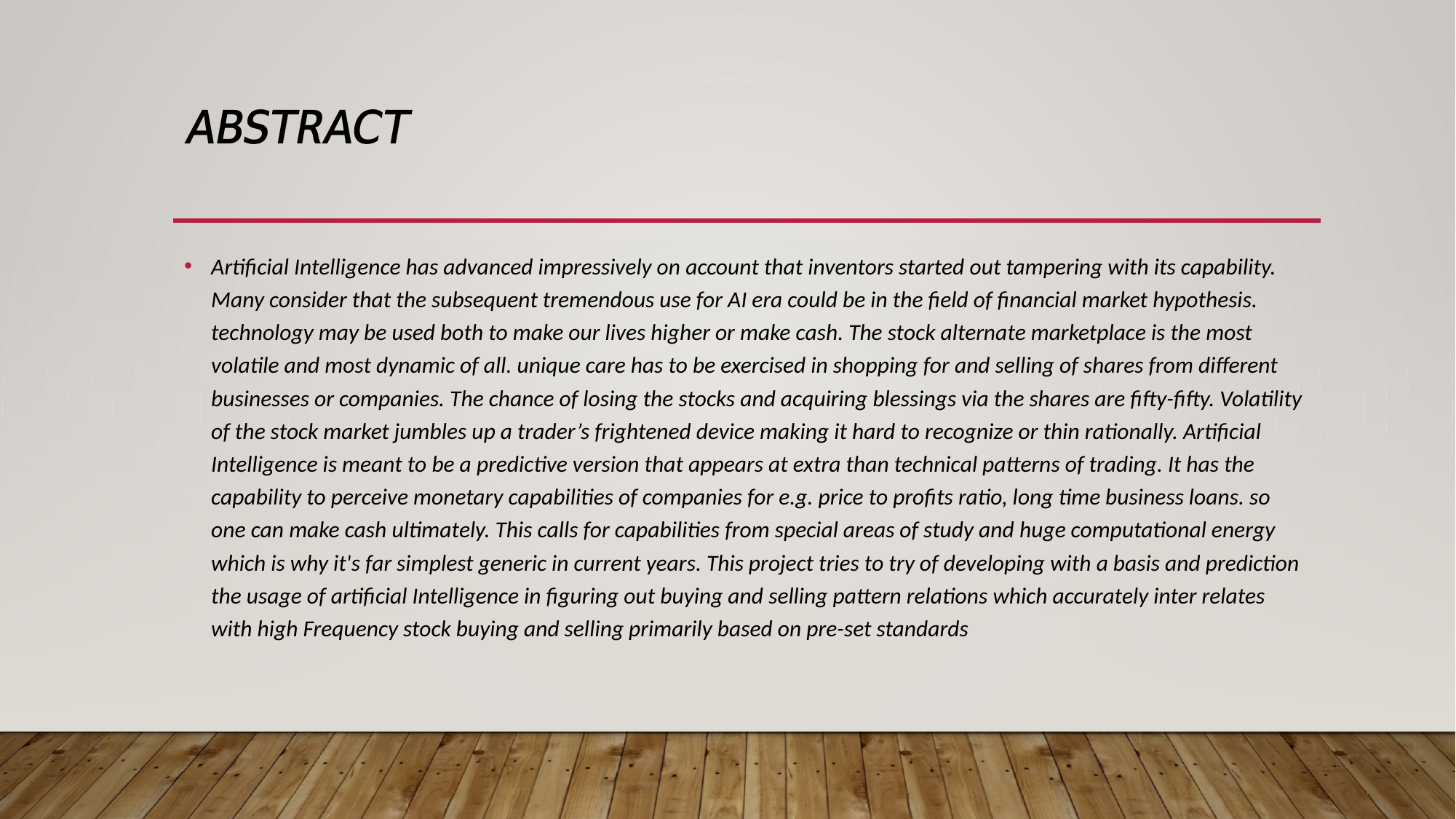

# Abstract
Artificial Intelligence has advanced impressively on account that inventors started out tampering with its capability. Many consider that the subsequent tremendous use for AI era could be in the field of financial market hypothesis. technology may be used both to make our lives higher or make cash. The stock alternate marketplace is the most volatile and most dynamic of all. unique care has to be exercised in shopping for and selling of shares from different businesses or companies. The chance of losing the stocks and acquiring blessings via the shares are fifty-fifty. Volatility of the stock market jumbles up a trader’s frightened device making it hard to recognize or thin rationally. Artificial Intelligence is meant to be a predictive version that appears at extra than technical patterns of trading. It has the capability to perceive monetary capabilities of companies for e.g. price to profits ratio, long time business loans. so one can make cash ultimately. This calls for capabilities from special areas of study and huge computational energy which is why it's far simplest generic in current years. This project tries to try of developing with a basis and prediction the usage of artificial Intelligence in figuring out buying and selling pattern relations which accurately inter relates with high Frequency stock buying and selling primarily based on pre-set standards